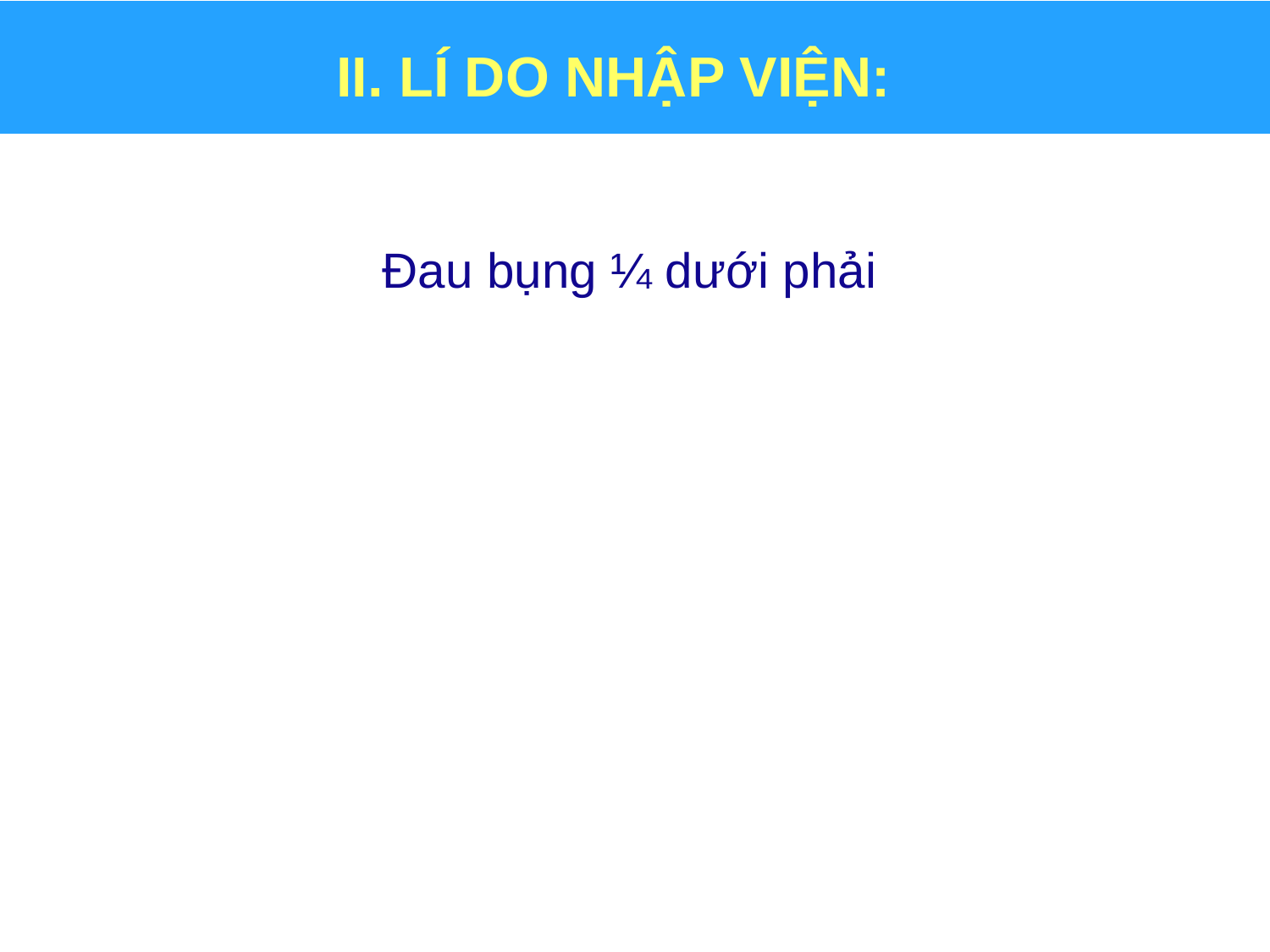

# II. LÍ DO NHẬP VIỆN:
Đau bụng ¼ dưới phải